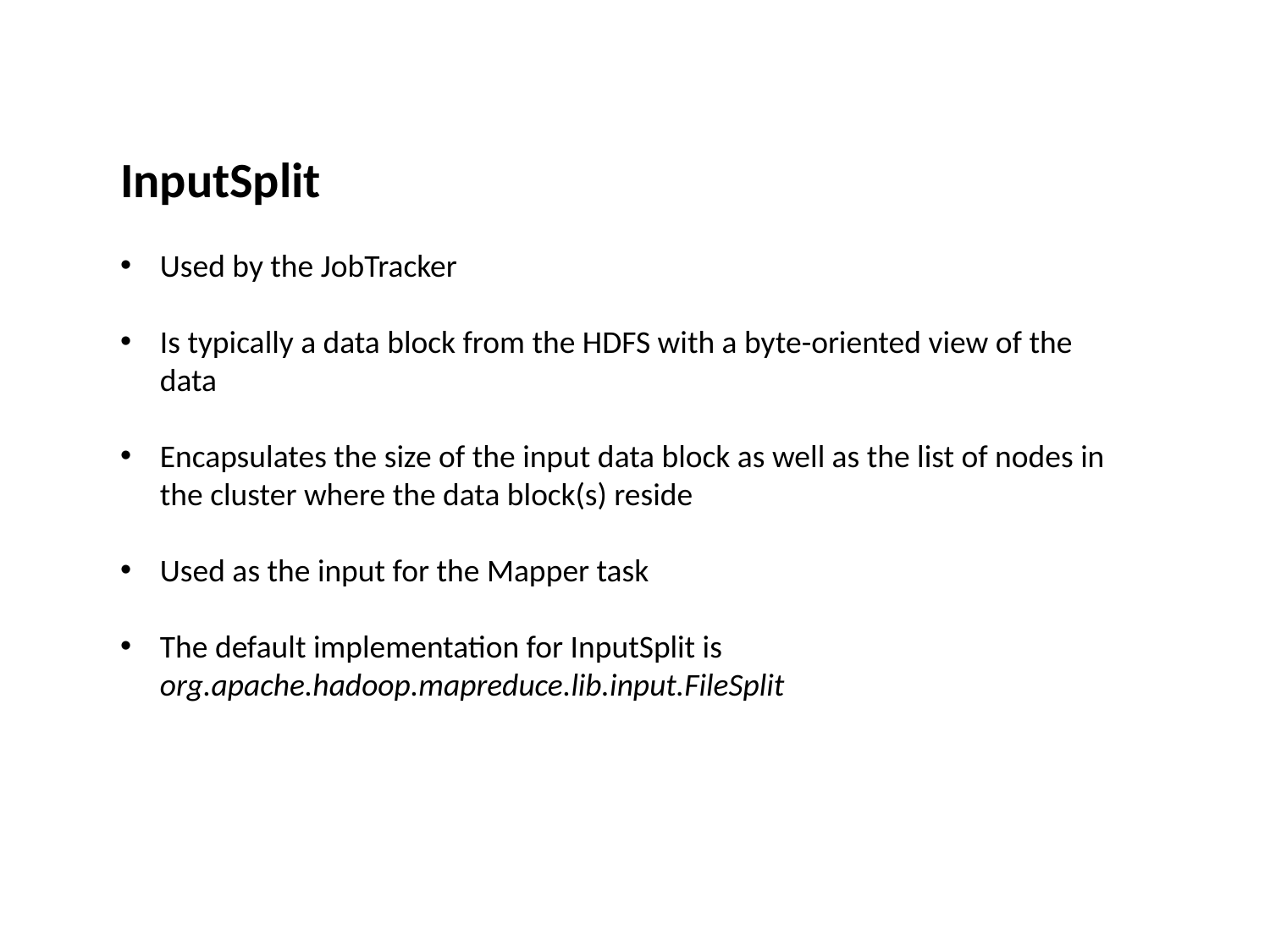

InputSplit

Used by the JobTracker

Is typically a data block from the HDFS with a byte-oriented view of the data

Encapsulates the size of the input data block as well as the list of nodes in the cluster where the data block(s) reside

Used as the input for the Mapper task

The default implementation for InputSplit is org.apache.hadoop.mapreduce.lib.input.FileSplit